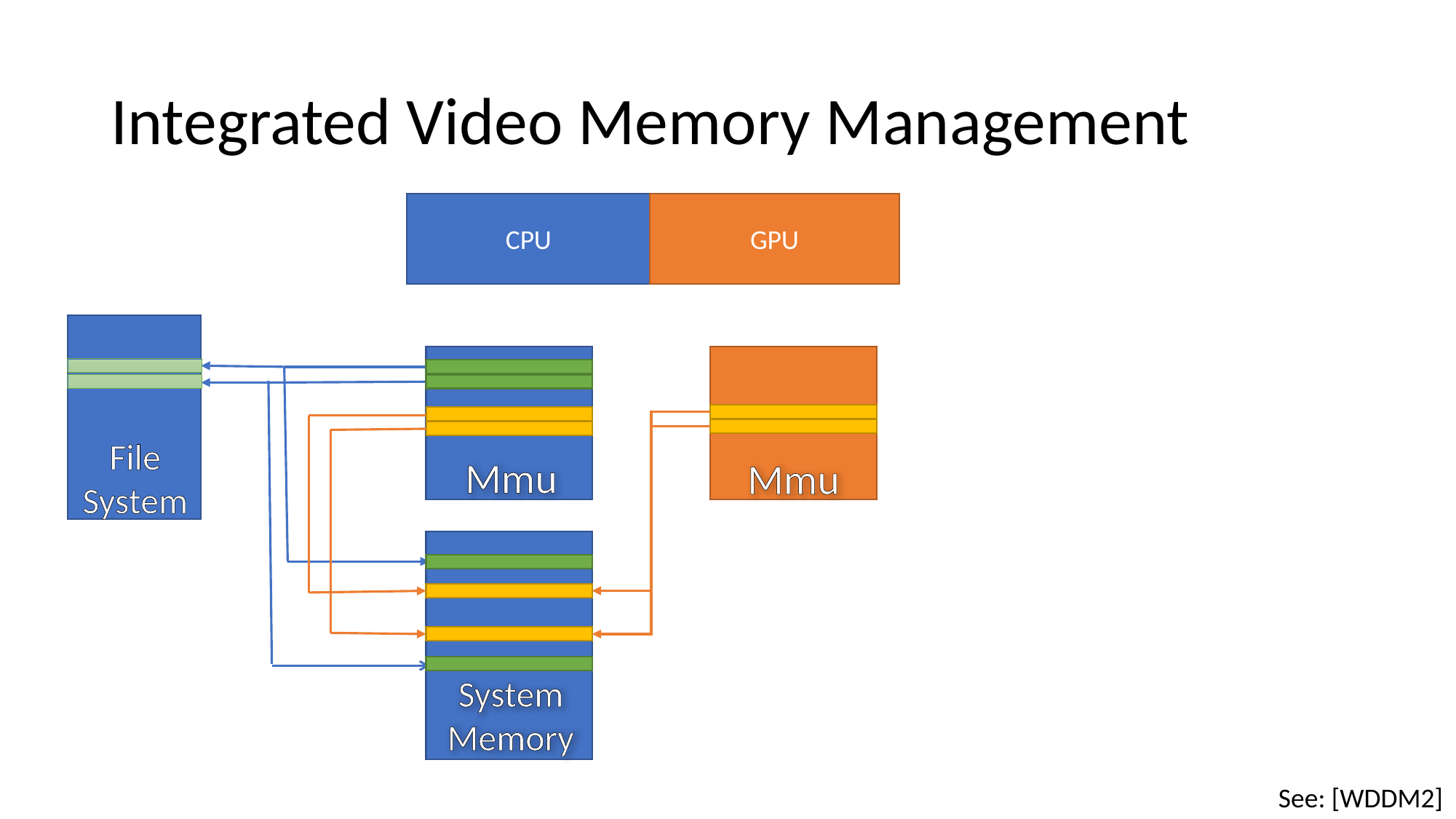

# Integrated Video Memory Management
GPU
CPU

File System
Mmu
Mmu

System Memory
See: [WDDM2]